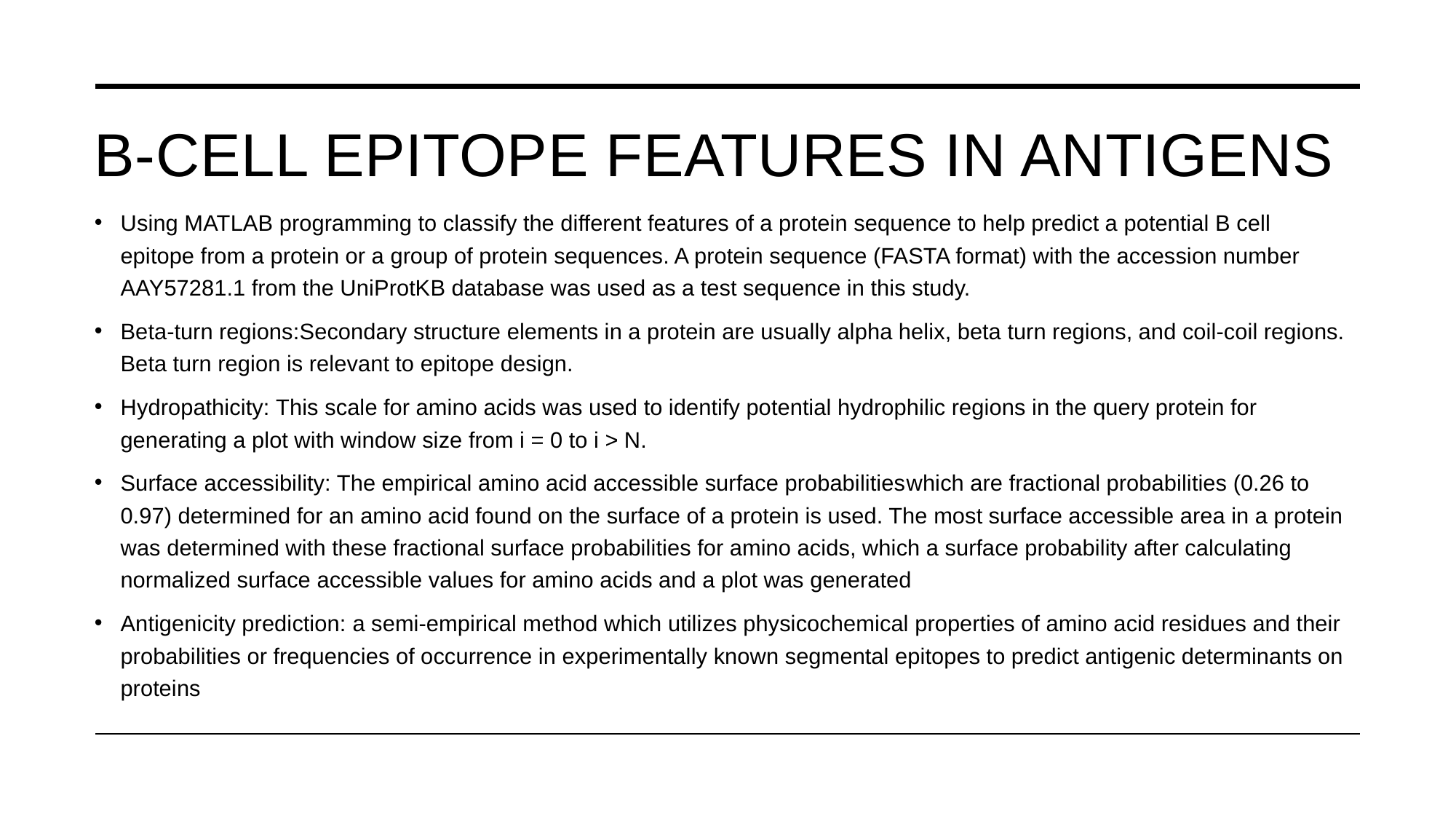

# B-cell epitope features in antigens
Using MATLAB programming to classify the different features of a protein sequence to help predict a potential B cell epitope from a protein or a group of protein sequences. A protein sequence (FASTA format) with the accession number AAY57281.1 from the UniProtKB database was used as a test sequence in this study.
Beta-turn regions:Secondary structure elements in a protein are usually alpha helix, beta turn regions, and coil-coil regions. Beta turn region is relevant to epitope design.
Hydropathicity: This scale for amino acids was used to identify potential hydrophilic regions in the query protein for generating a plot with window size from i = 0 to i > N.
Surface accessibility: The empirical amino acid accessible surface probabilitieswhich are fractional probabilities (0.26 to 0.97) determined for an amino acid found on the surface of a protein is used. The most surface accessible area in a protein was determined with these fractional surface probabilities for amino acids, which a surface probability after calculating normalized surface accessible values for amino acids and a plot was generated
Antigenicity prediction: a semi-empirical method which utilizes physicochemical properties of amino acid residues and their probabilities or frequencies of occurrence in experimentally known segmental epitopes to predict antigenic determinants on proteins